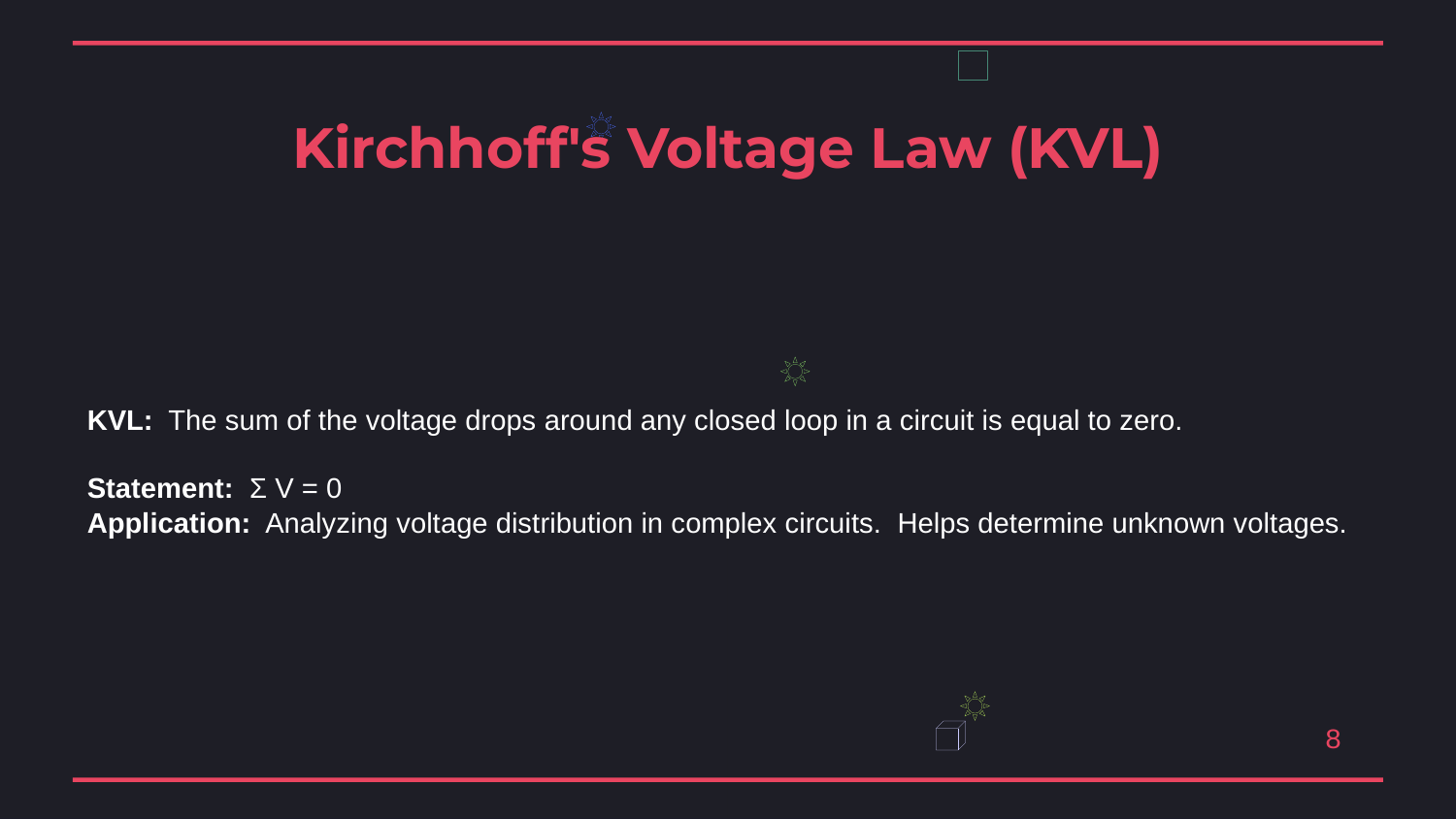

Kirchhoff's Voltage Law (KVL)

KVL:  The sum of the voltage drops around any closed loop in a circuit is equal to zero.

Statement:  Σ V = 0
Application:  Analyzing voltage distribution in complex circuits.  Helps determine unknown voltages.

8